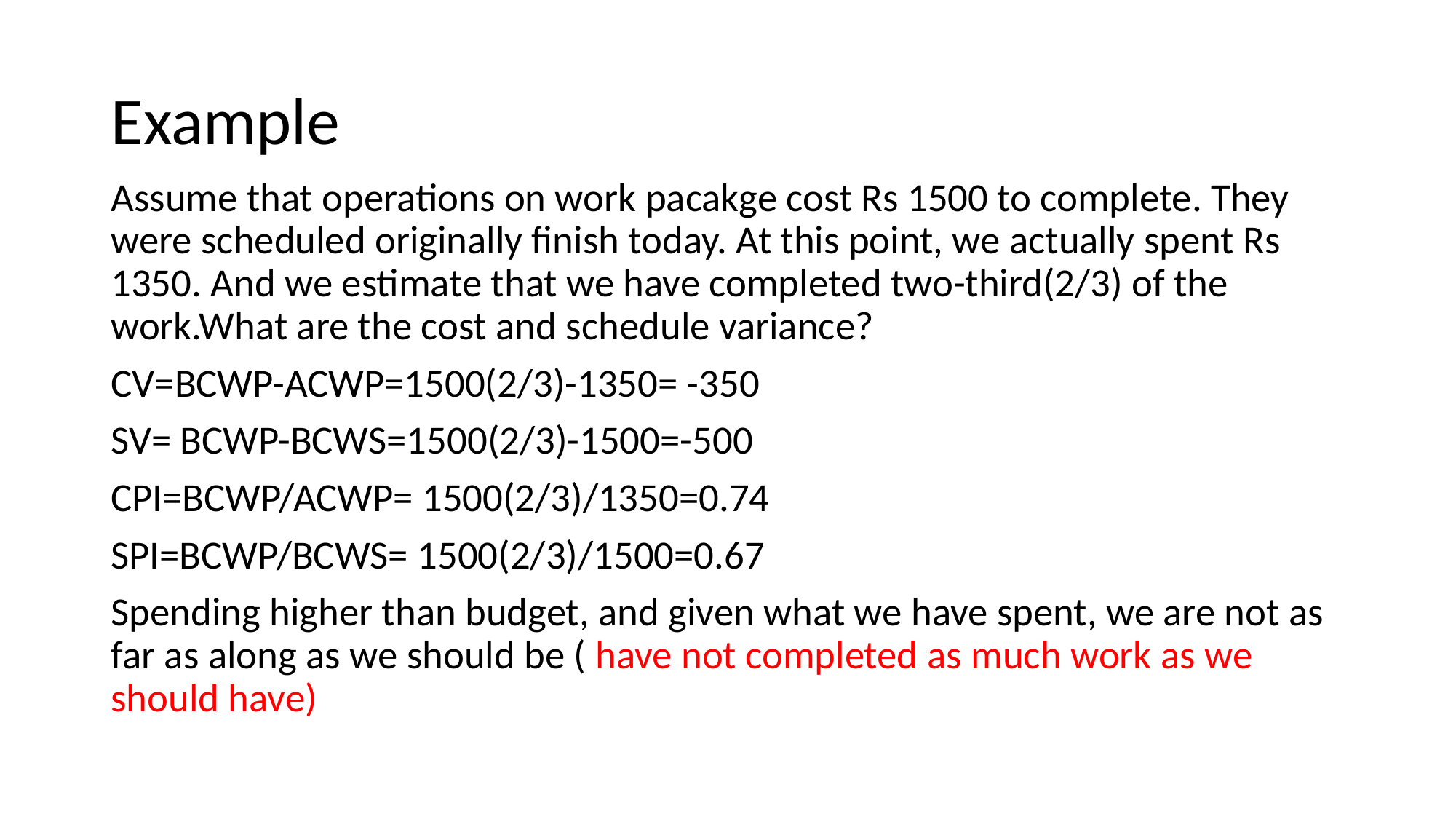

# Example
Assume that operations on work pacakge cost Rs 1500 to complete. They were scheduled originally finish today. At this point, we actually spent Rs 1350. And we estimate that we have completed two-third(2/3) of the work.What are the cost and schedule variance?
CV=BCWP-ACWP=1500(2/3)-1350= -350
SV= BCWP-BCWS=1500(2/3)-1500=-500
CPI=BCWP/ACWP= 1500(2/3)/1350=0.74
SPI=BCWP/BCWS= 1500(2/3)/1500=0.67
Spending higher than budget, and given what we have spent, we are not as far as along as we should be ( have not completed as much work as we should have)